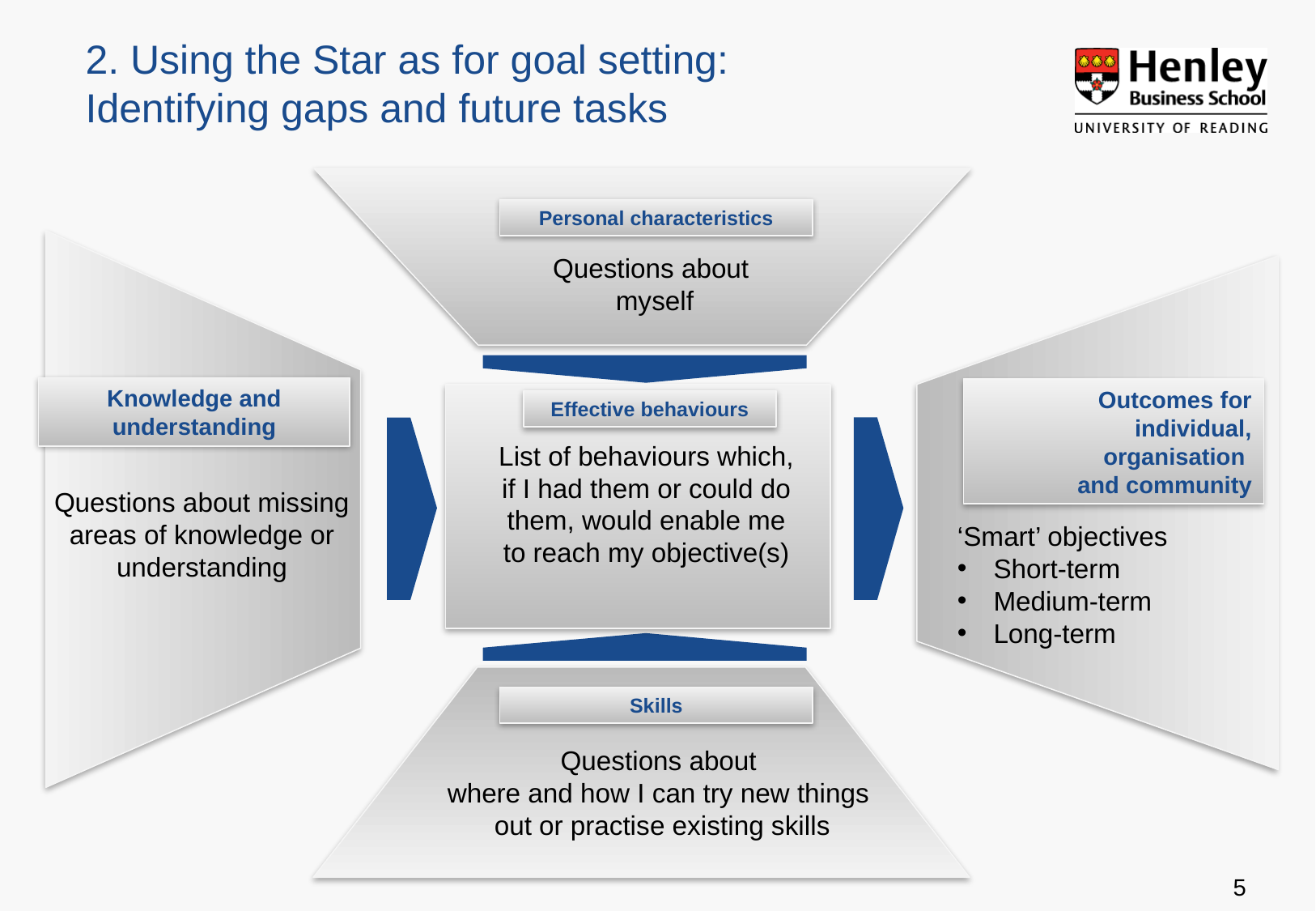

2. Using the Star as for goal setting:
Identifying gaps and future tasks

Personal characteristics
Questions about
myself

Knowledge and understanding

    Outcomes for individual,
    organisation
and community

Effective behaviours

List of behaviours which, if I had them or could do them, would enable me to reach my objective(s)
Questions about missing areas of knowledge or understanding
‘Smart’ objectives
 Short-term
 Medium-term
 Long-term

Skills
Questions about
where and how I can try new things
out or practise existing skills
5